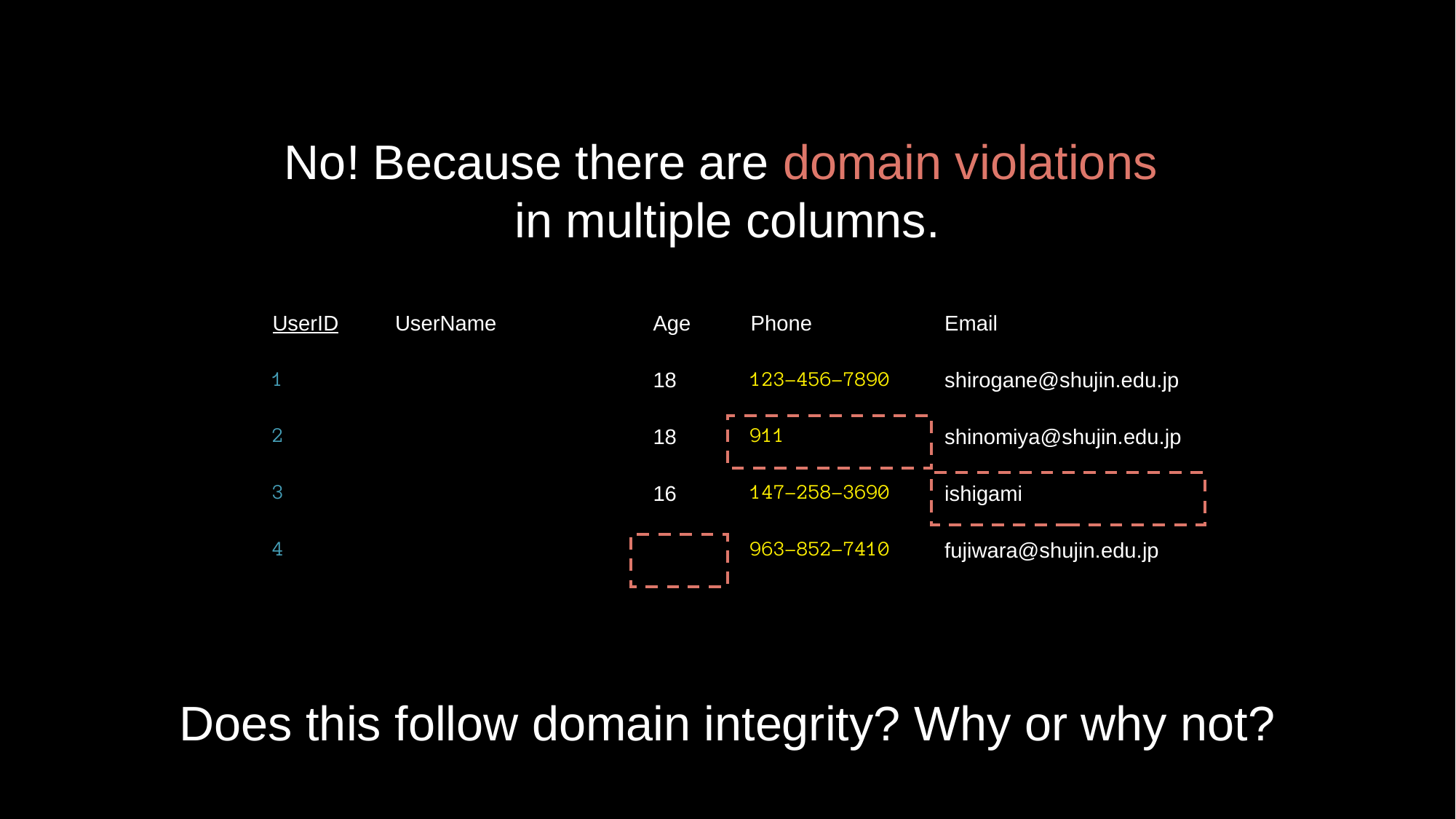

No! Because there are domain violations
in multiple columns.
| UserID | UserName | Age | Phone | Email |
| --- | --- | --- | --- | --- |
| 1 | Miyuki Shirogane | 18 | 123-456-7890 | shirogane@shujin.edu.jp |
| 2 | Kaguya Shinomiya | 18 | 911 | shinomiya@shujin.edu.jp |
| 3 | Yu Ishigami | 16 | 147-258-3690 | ishigami |
| 4 | Chika Fujiwara | -1 | 963-852-7410 | fujiwara@shujin.edu.jp |

Does this follow domain integrity? Why or why not?